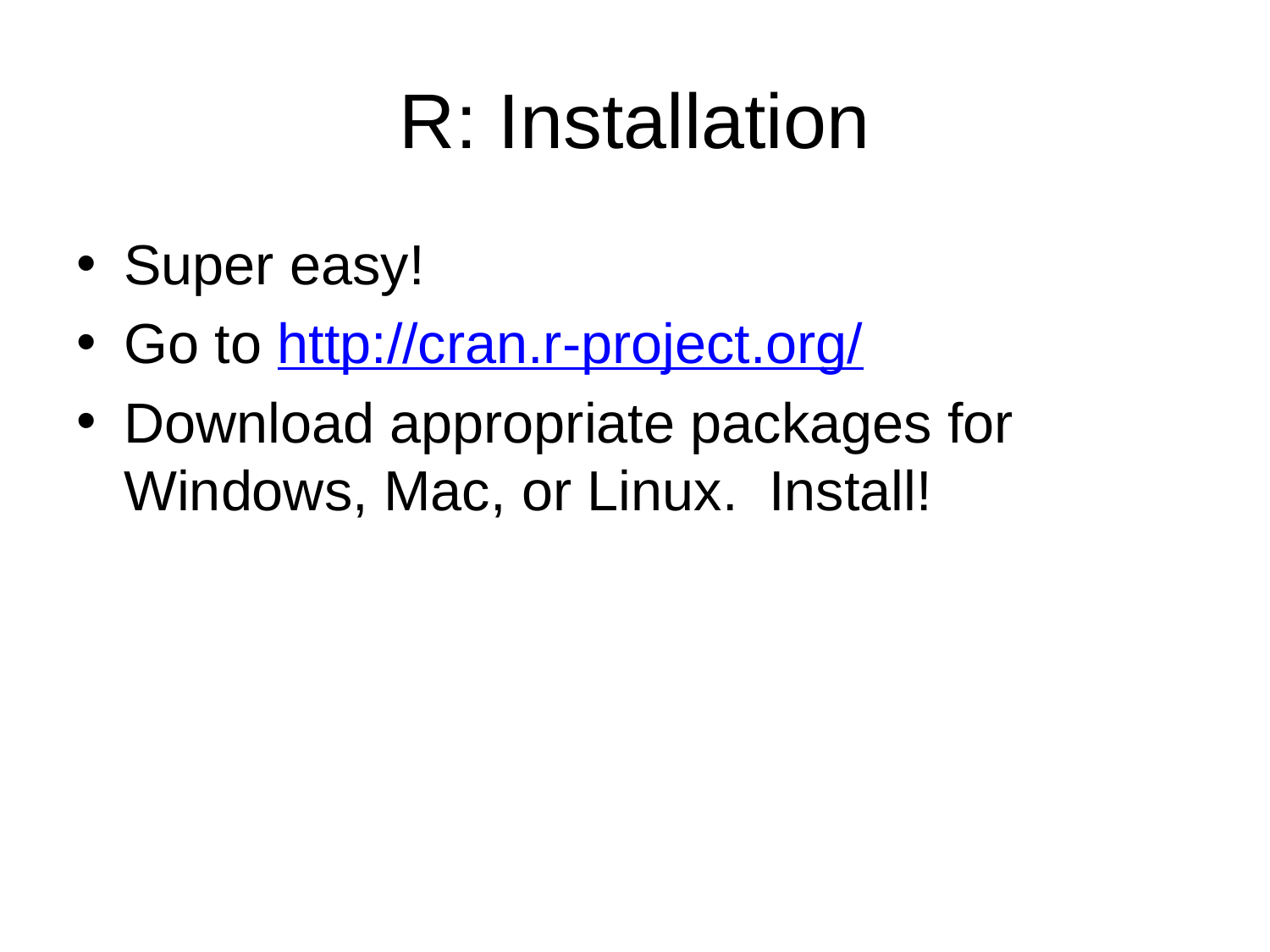

# R: Installation
Super easy!
Go to http://cran.r-project.org/
Download appropriate packages for Windows, Mac, or Linux.  Install!